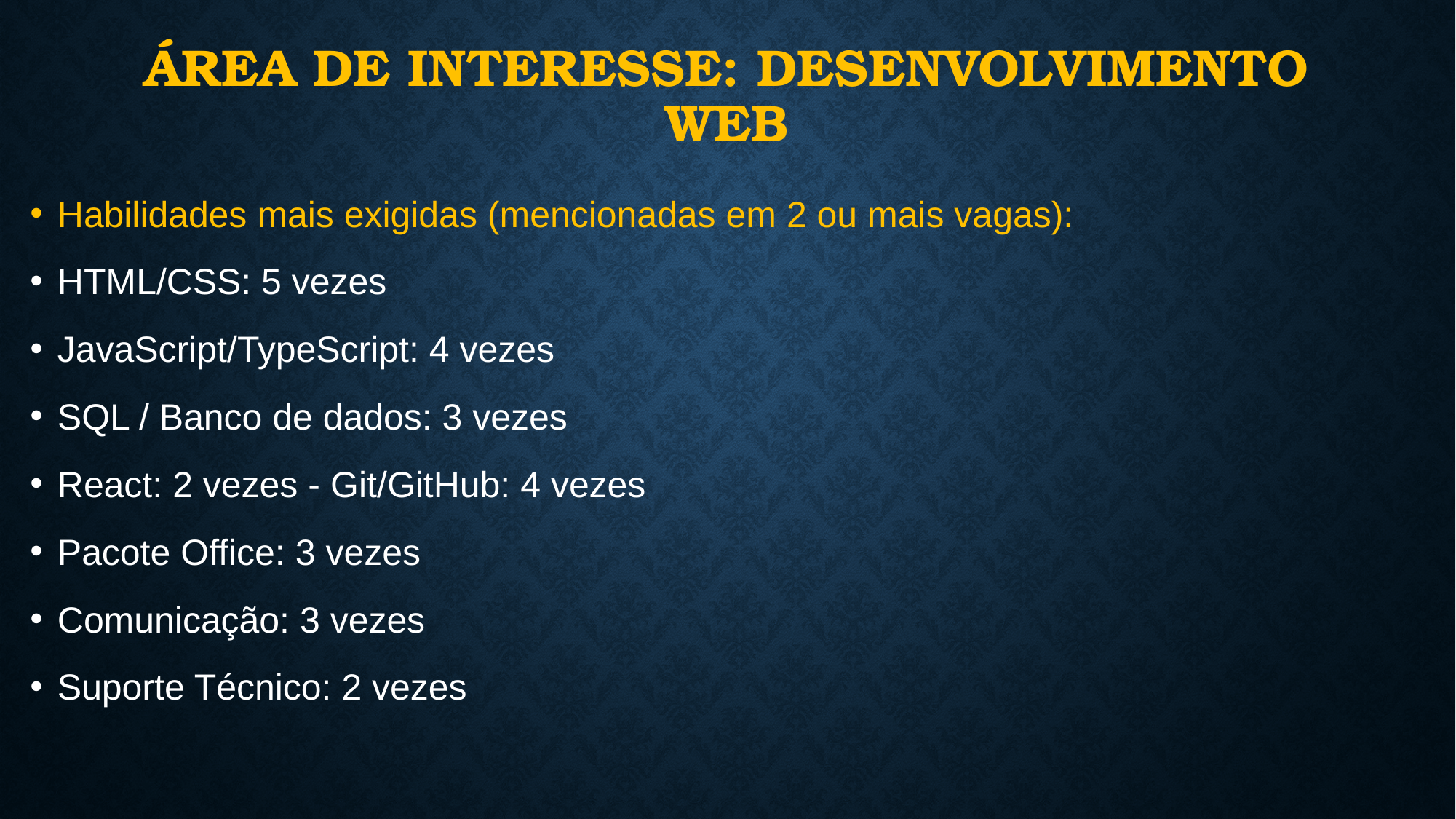

# Área de Interesse: Desenvolvimento Web
Habilidades mais exigidas (mencionadas em 2 ou mais vagas):
HTML/CSS: 5 vezes
JavaScript/TypeScript: 4 vezes
SQL / Banco de dados: 3 vezes
React: 2 vezes - Git/GitHub: 4 vezes
Pacote Office: 3 vezes
Comunicação: 3 vezes
Suporte Técnico: 2 vezes